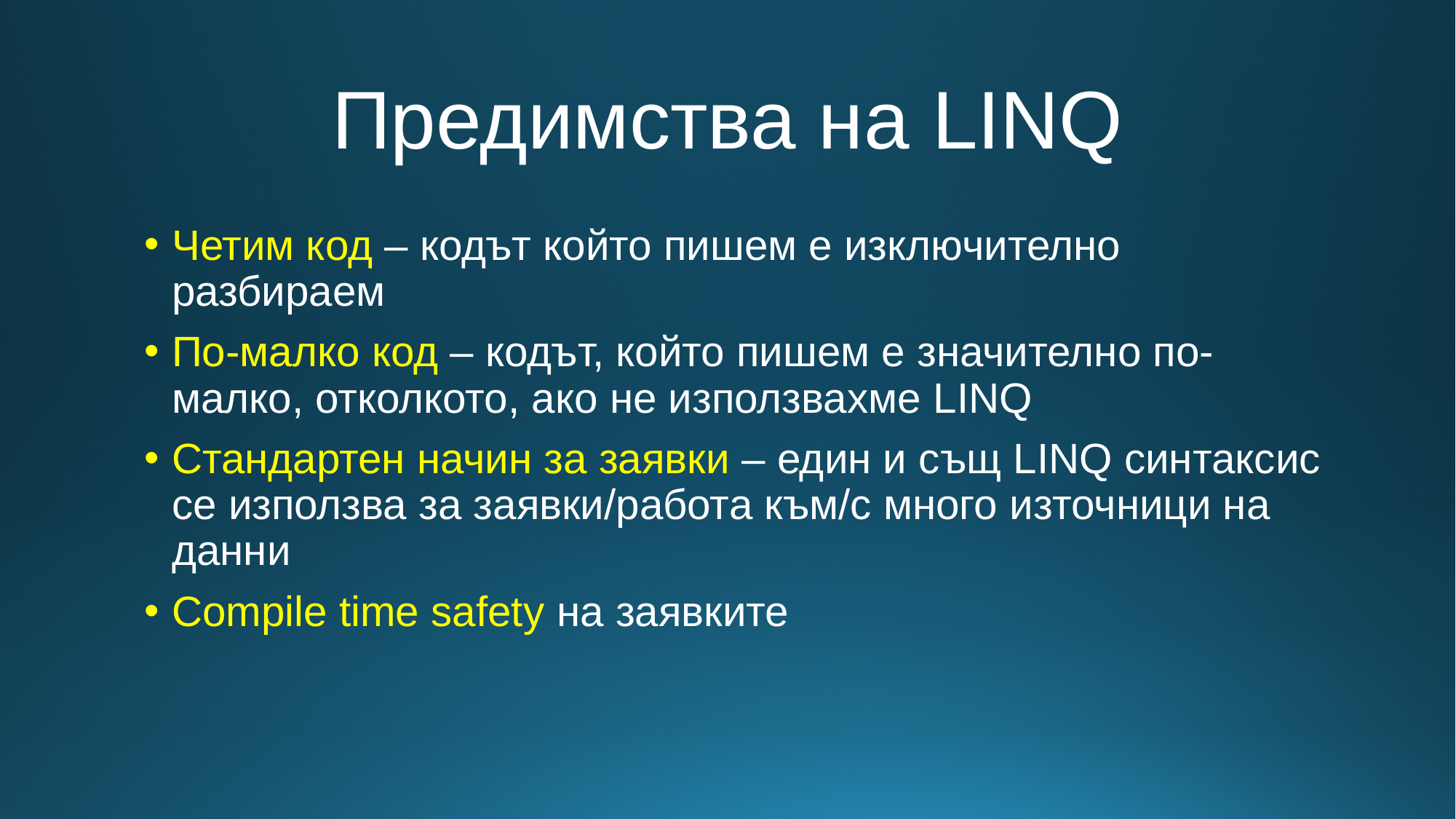

# Предимства на LINQ
Четим код – кодът който пишем е изключително разбираем
По-малко код – кодът, който пишем е значително по-малко, отколкото, ако не използвахме LINQ
Стандартен начин за заявки – един и същ LINQ синтаксис се използва за заявки/работа към/с много източници на данни
Compile time safety на заявките